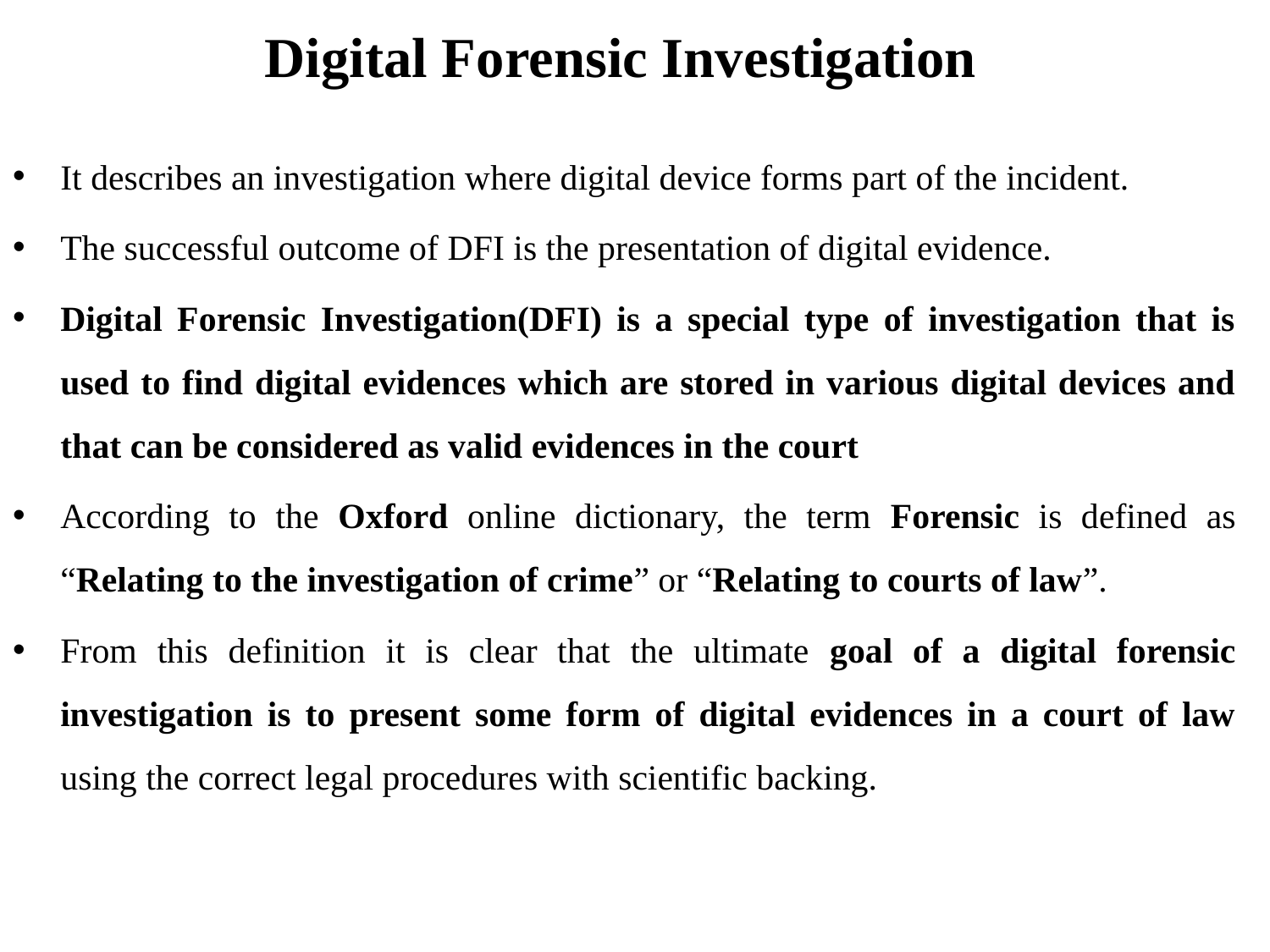

# Digital Forensic Investigation
It describes an investigation where digital device forms part of the incident.
The successful outcome of DFI is the presentation of digital evidence.
Digital Forensic Investigation(DFI) is a special type of investigation that is used to find digital evidences which are stored in various digital devices and that can be considered as valid evidences in the court
According to the Oxford online dictionary, the term Forensic is defined as “Relating to the investigation of crime” or “Relating to courts of law”.
From this definition it is clear that the ultimate goal of a digital forensic investigation is to present some form of digital evidences in a court of law using the correct legal procedures with scientific backing.